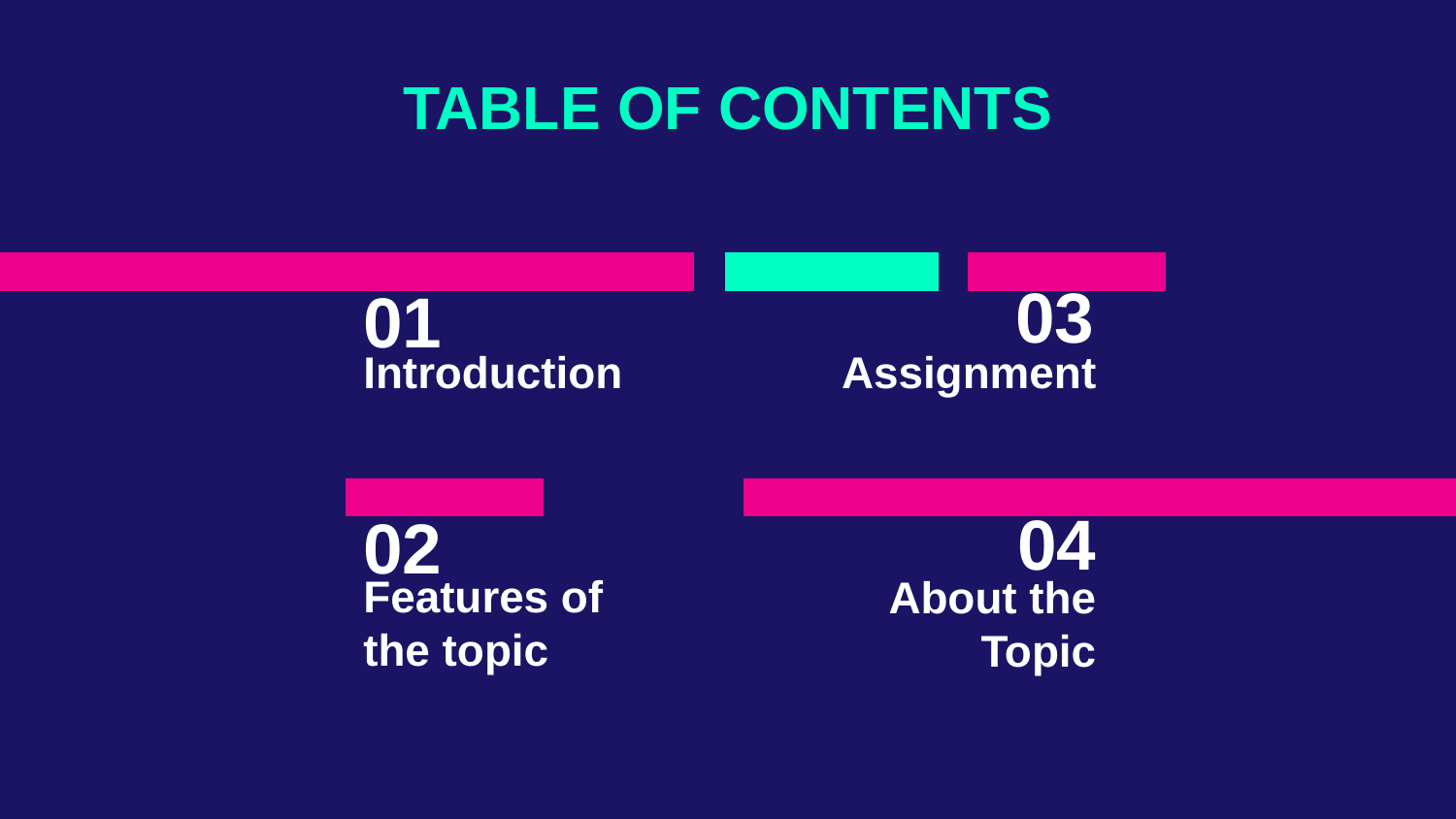

TABLE OF CONTENTS
# 01
03
Introduction
Assignment
04
02
Features of the topic
About the Topic